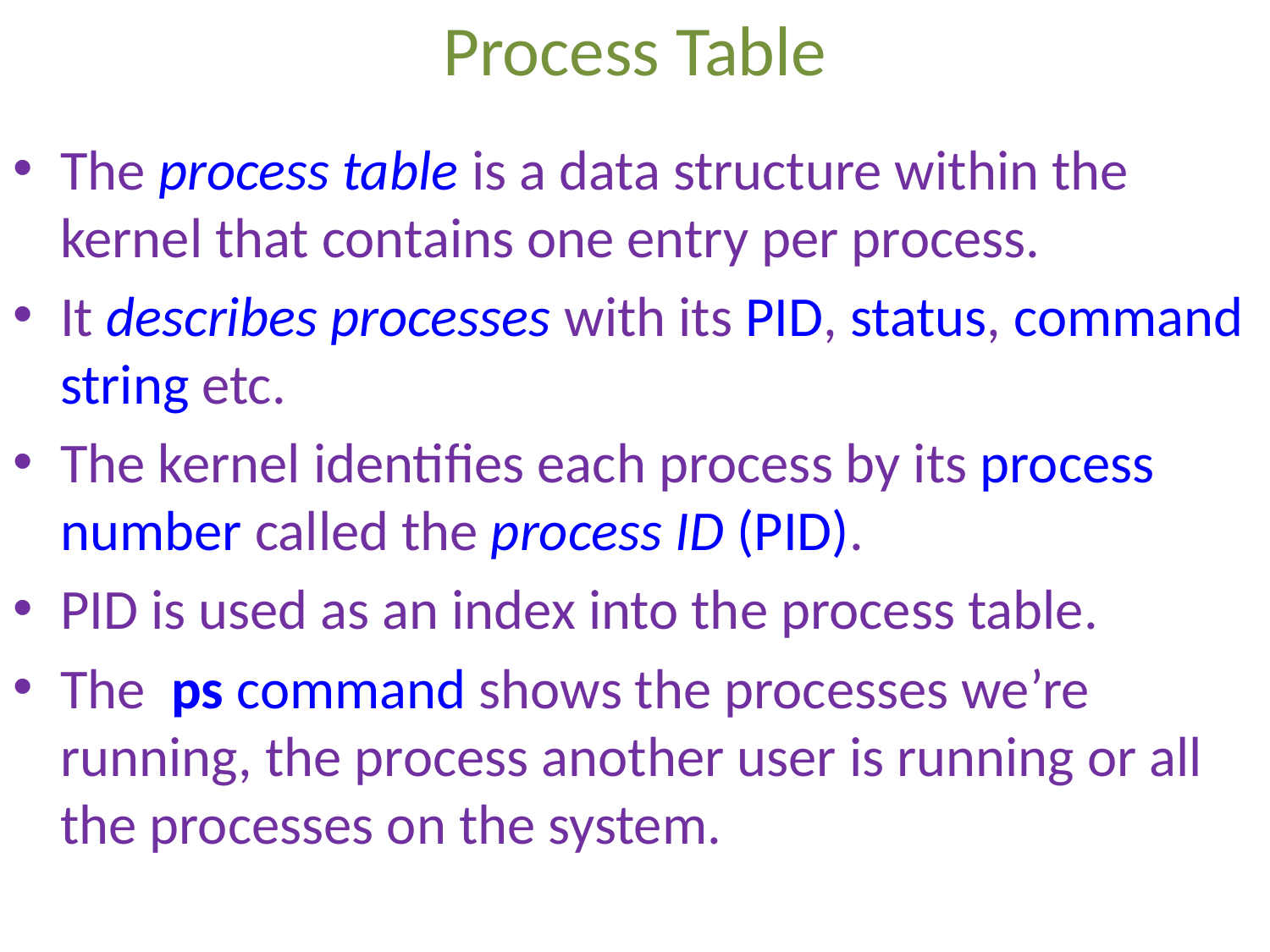

# Process Table
The process table is a data structure within the kernel that contains one entry per process.
It describes processes with its PID, status, command string etc.
The kernel identifies each process by its process number called the process ID (PID).
PID is used as an index into the process table.
The  ps command shows the processes we’re running, the process another user is running or all the processes on the system.